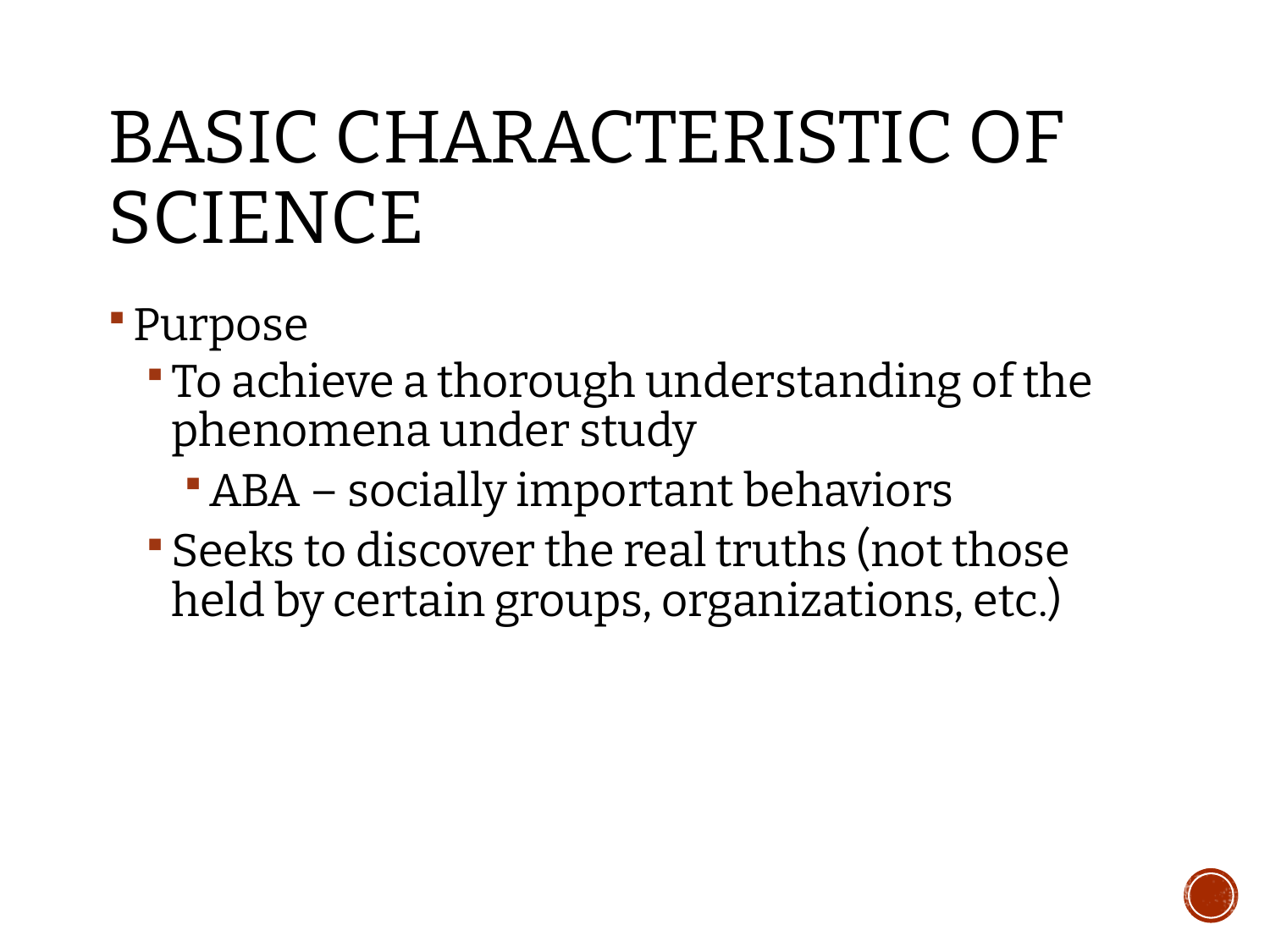

# Basic Characteristic of Science
Purpose
To achieve a thorough understanding of the phenomena under study
ABA – socially important behaviors
Seeks to discover the real truths (not those held by certain groups, organizations, etc.)